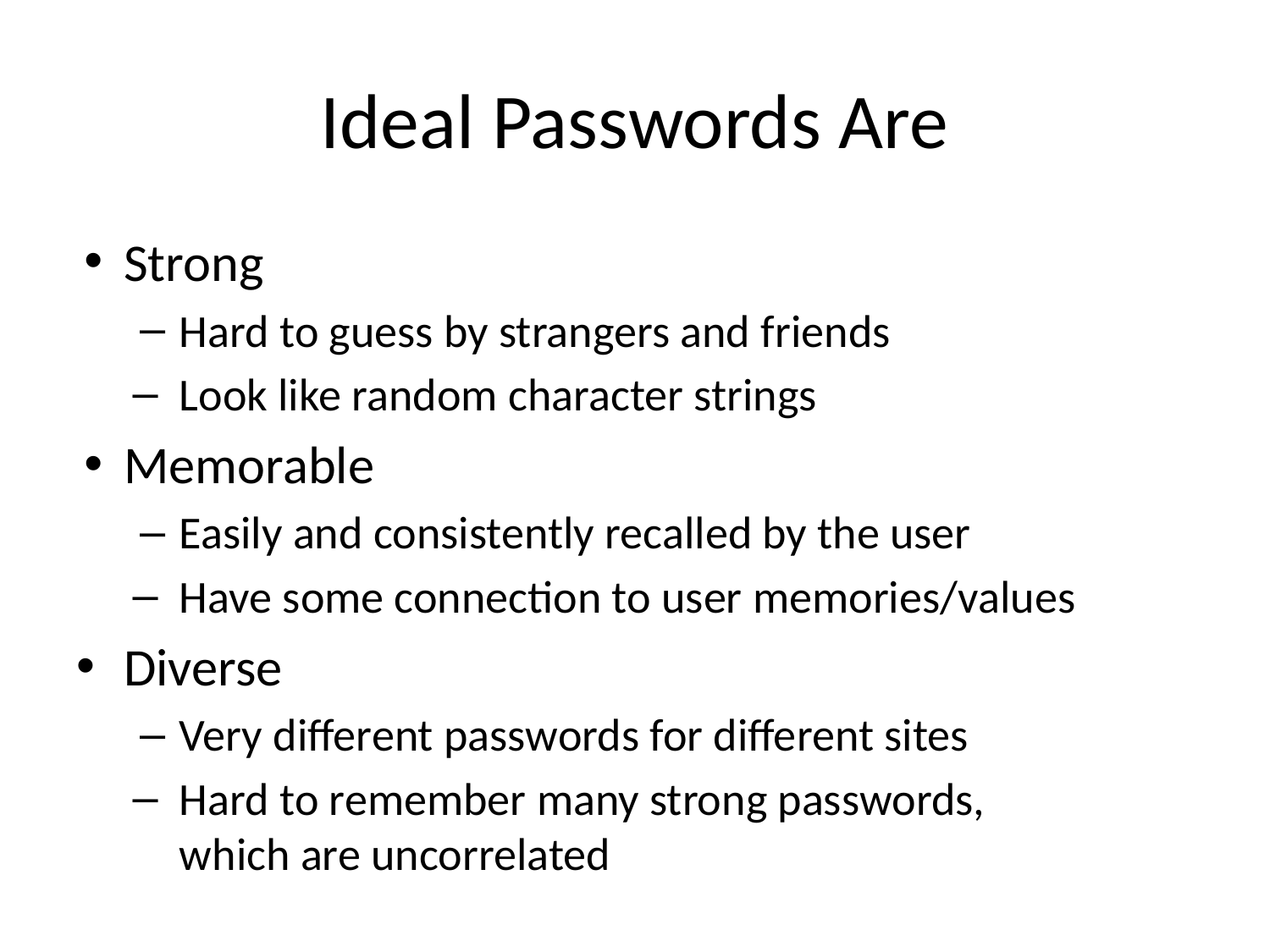

# Ideal Passwords Are
Strong
Hard to guess by strangers and friends
Look like random character strings
Memorable
Easily and consistently recalled by the user
Have some connection to user memories/values
Diverse
Very different passwords for different sites
Hard to remember many strong passwords,
which are uncorrelated